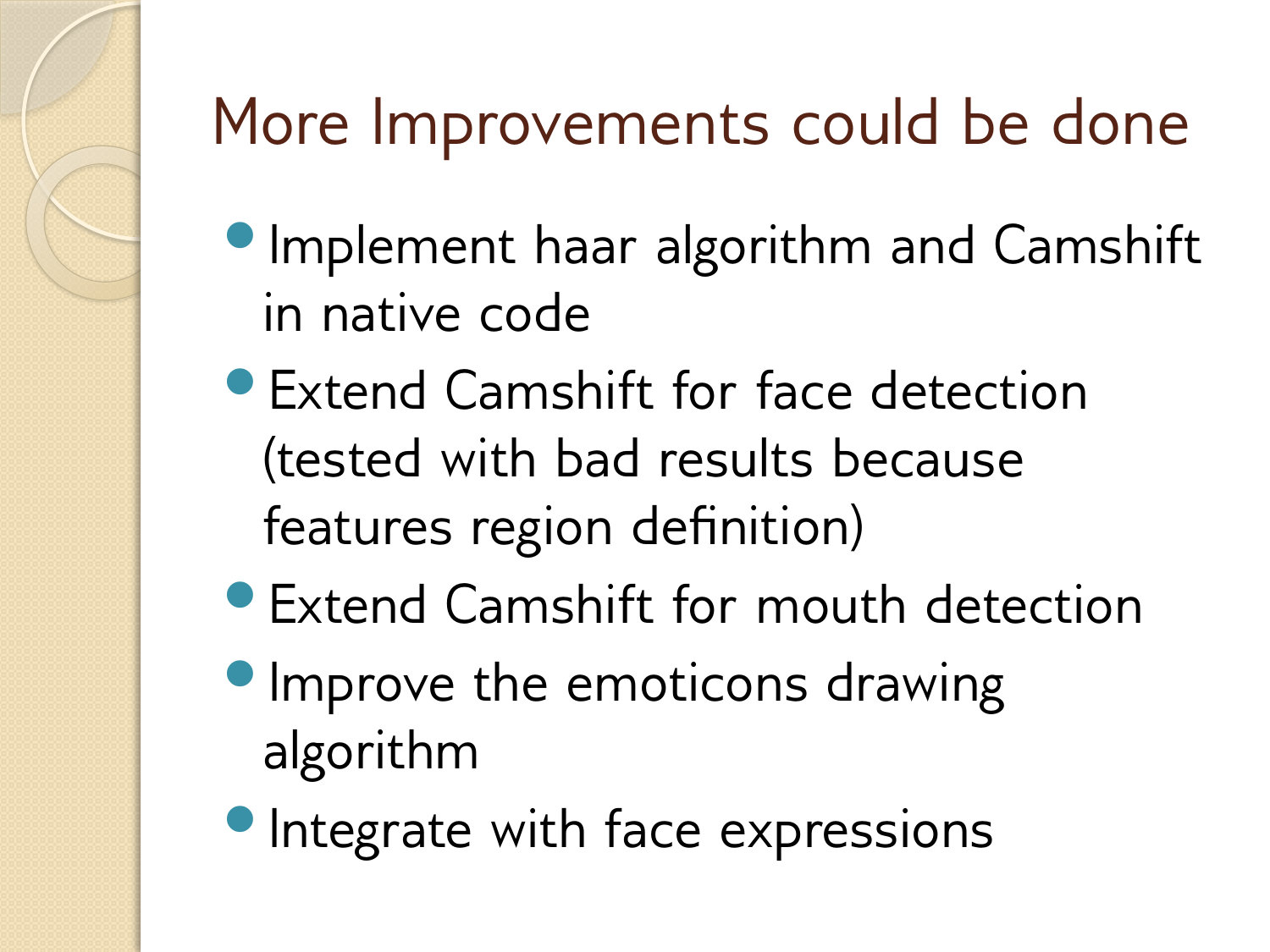

# More Improvements could be done
Implement haar algorithm and Camshift in native code
Extend Camshift for face detection (tested with bad results because features region definition)
Extend Camshift for mouth detection
Improve the emoticons drawing algorithm
Integrate with face expressions